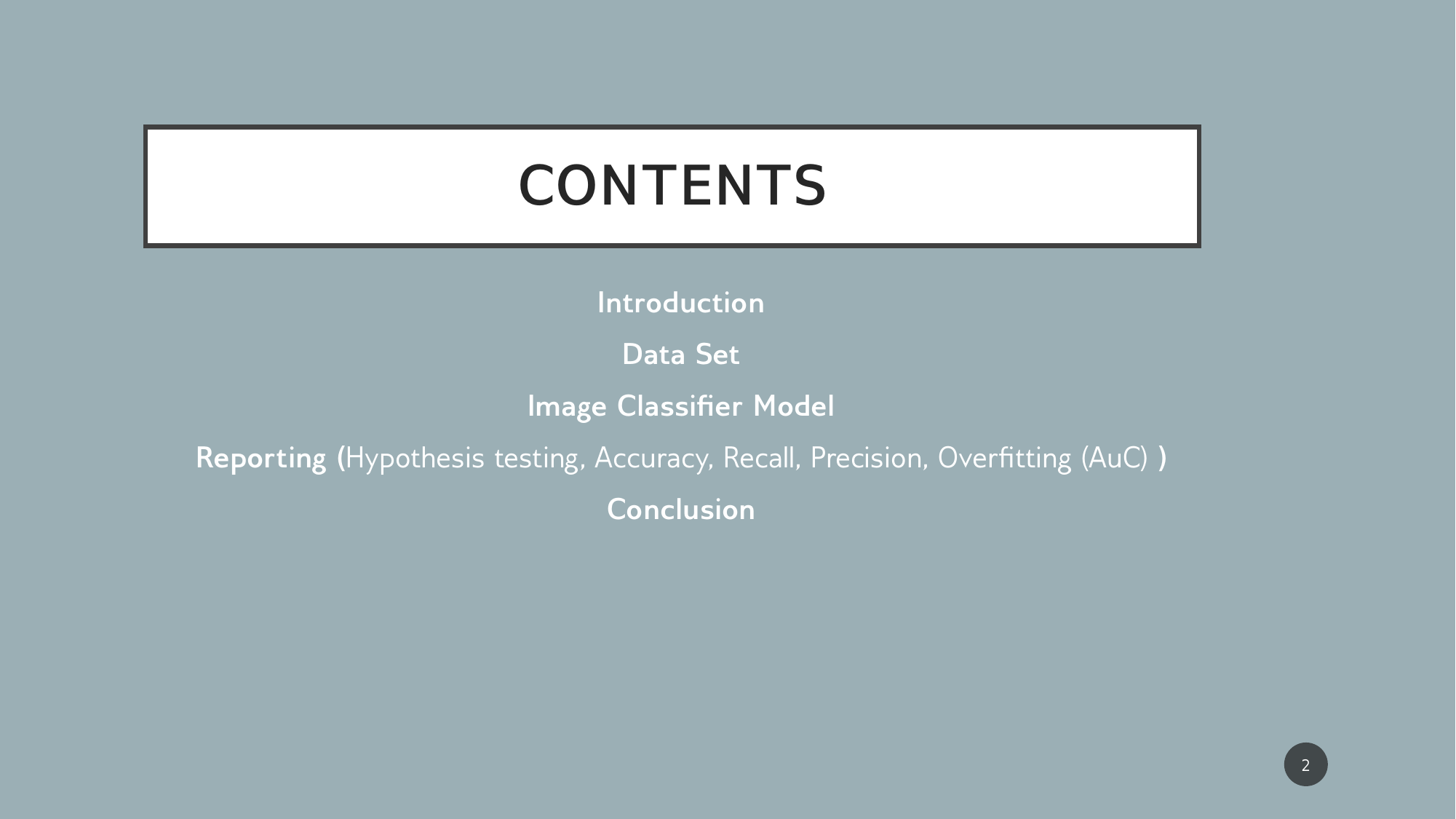

# Contents
Introduction
Data Set
Image Classifier Model
Reporting (Hypothesis testing, Accuracy, Recall, Precision, Overfitting (AuC) )
Conclusion

2